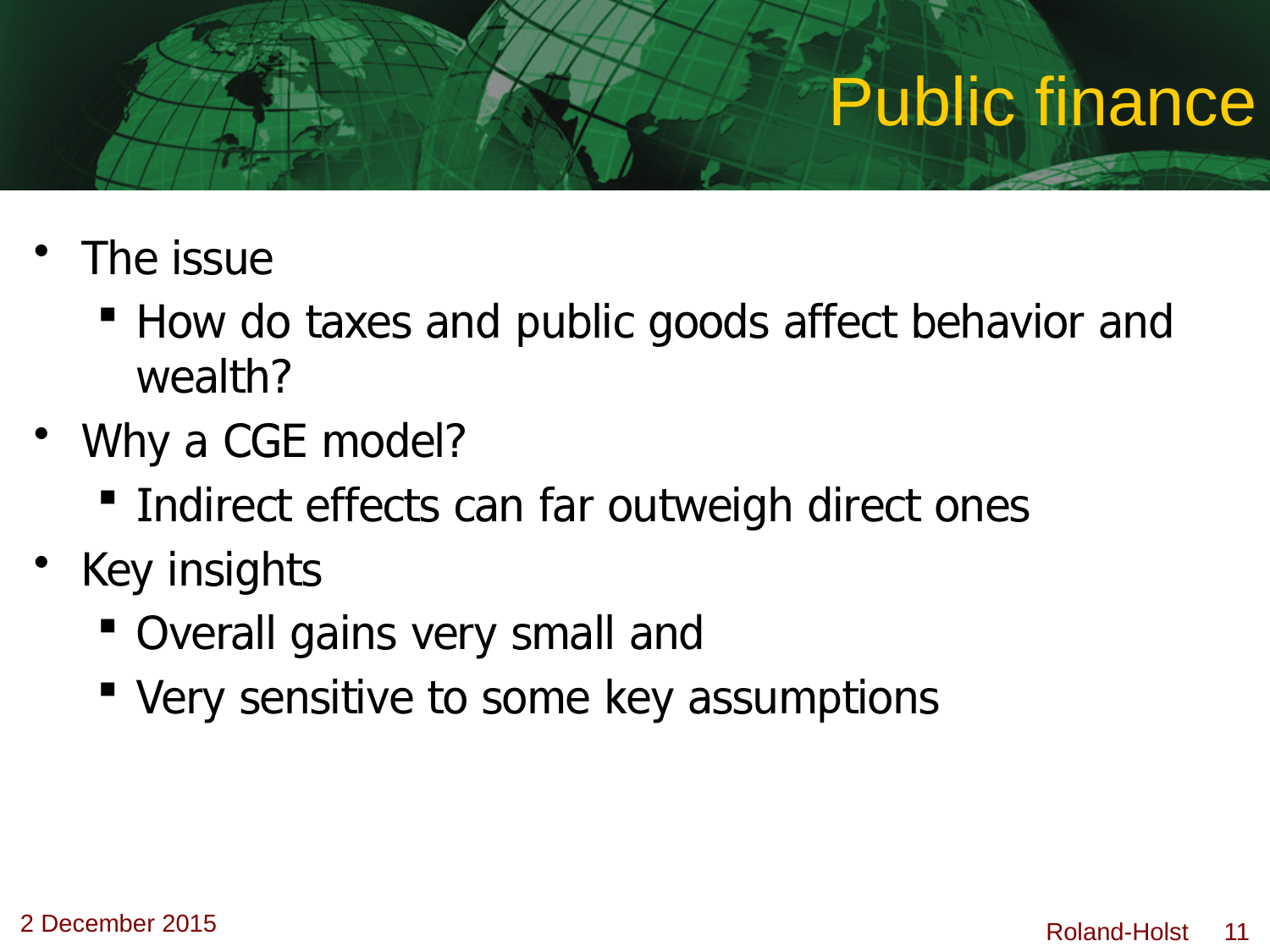

# Public finance
The issue
How do taxes and public goods affect behavior and wealth?
Why a CGE model?
Indirect effects can far outweigh direct ones
Key insights
Overall gains very small and
Very sensitive to some key assumptions